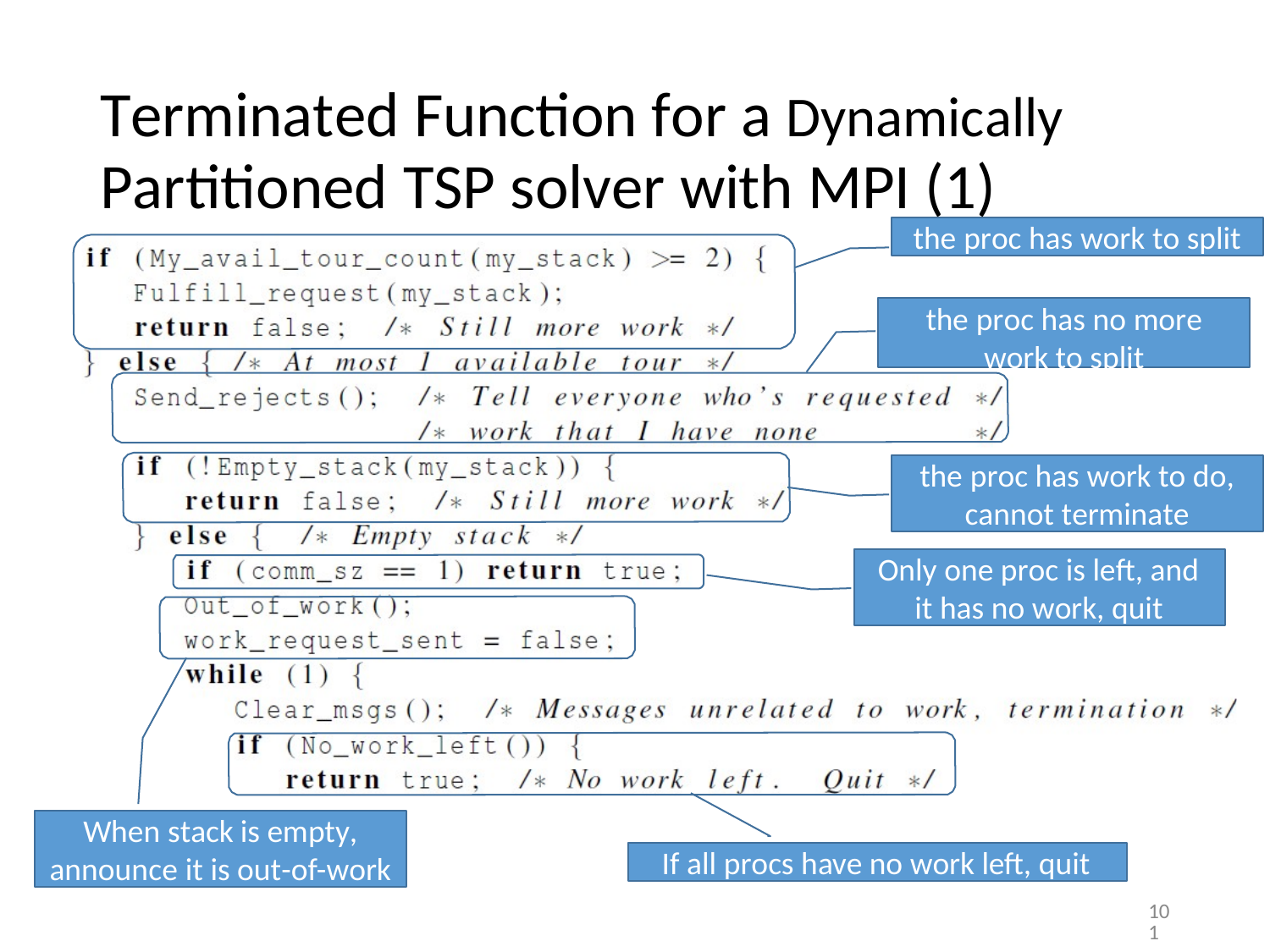

# Terminated Function for a Dynamically
Partitioned TSP solver with MPI (1)
the proc has work to split

the proc has no more work to split

the proc has work to do, cannot terminate

Only one proc is left, and it has no work, quit

When stack is empty,
announce it is out-of-work
If all procs have no work left, quit
101